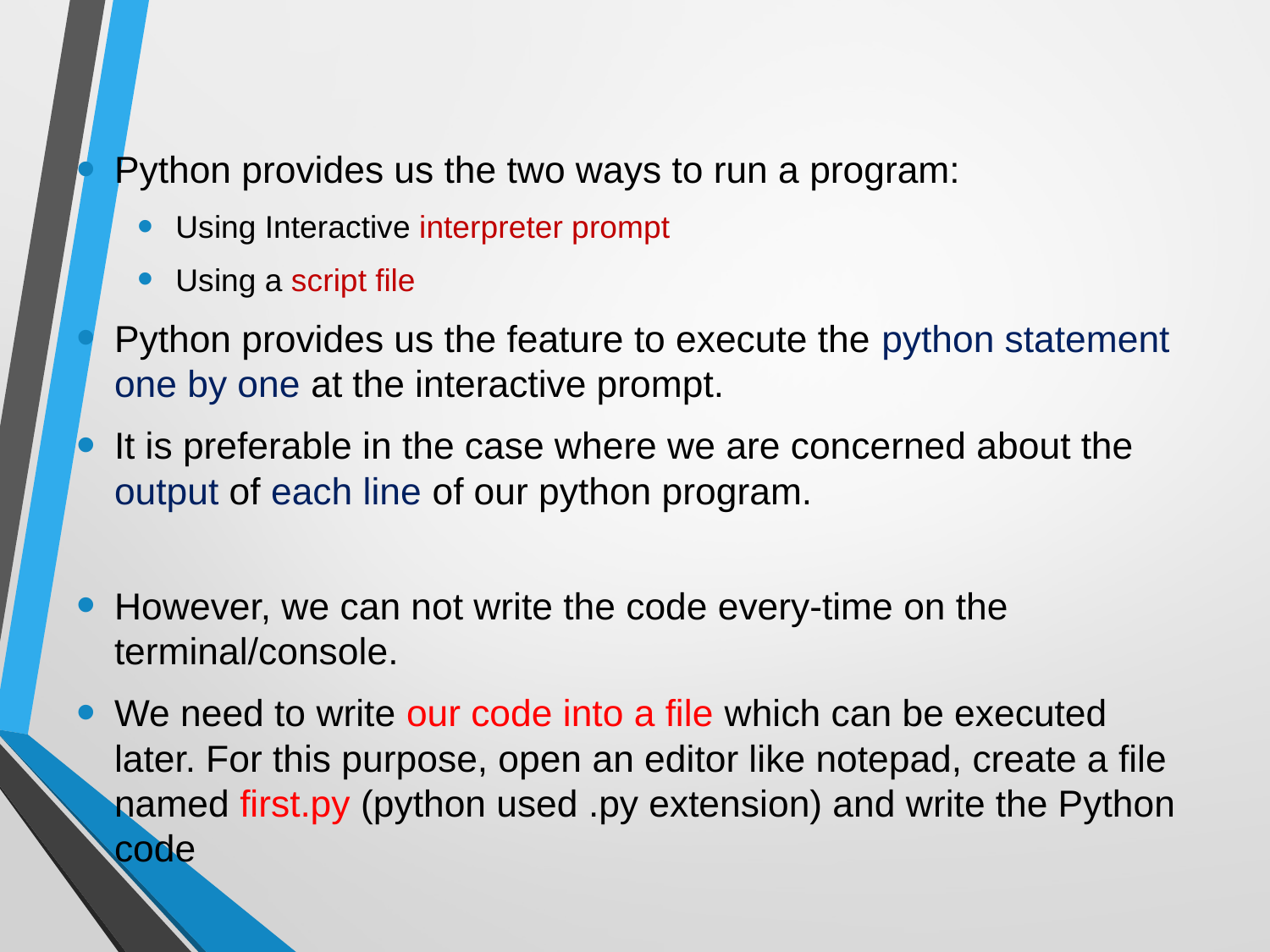

Python provides us the two ways to run a program:
Using Interactive interpreter prompt
Using a script file
Python provides us the feature to execute the python statement one by one at the interactive prompt.
It is preferable in the case where we are concerned about the output of each line of our python program.

However, we can not write the code every-time on the terminal/console.
We need to write our code into a file which can be executed later. For this purpose, open an editor like notepad, create a file named first.py (python used .py extension) and write the Python  code